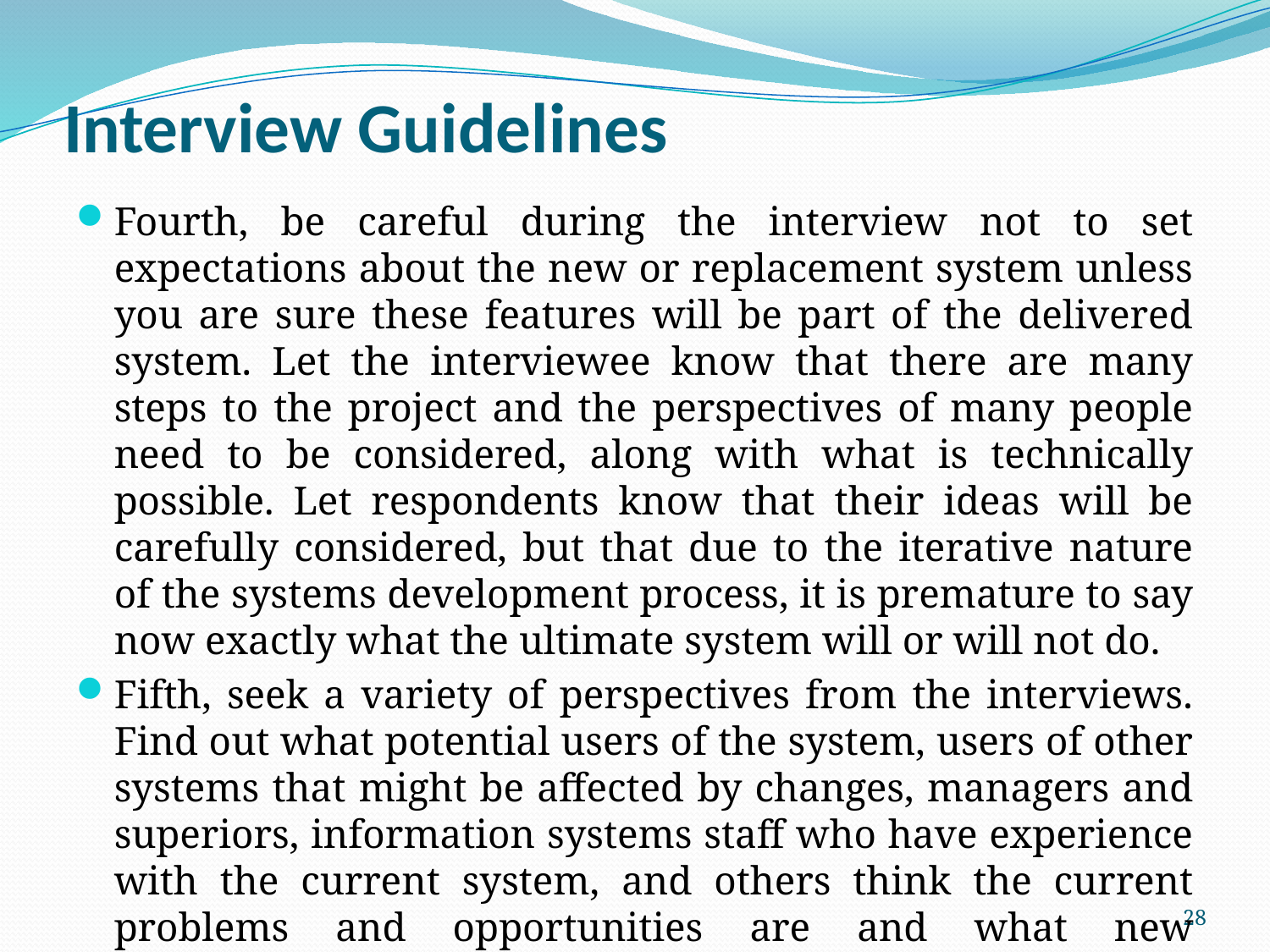

# Interview Guidelines
Fourth, be careful during the interview not to set expectations about the new or replacement system unless you are sure these features will be part of the delivered system. Let the interviewee know that there are many steps to the project and the perspectives of many people need to be considered, along with what is technically possible. Let respondents know that their ideas will be carefully considered, but that due to the iterative nature of the systems development process, it is premature to say now exactly what the ultimate system will or will not do.
Fifth, seek a variety of perspectives from the interviews. Find out what potential users of the system, users of other systems that might be affected by changes, managers and superiors, information systems staff who have experience with the current system, and others think the current problems and opportunities are and what new information services might better serve the organization.
28